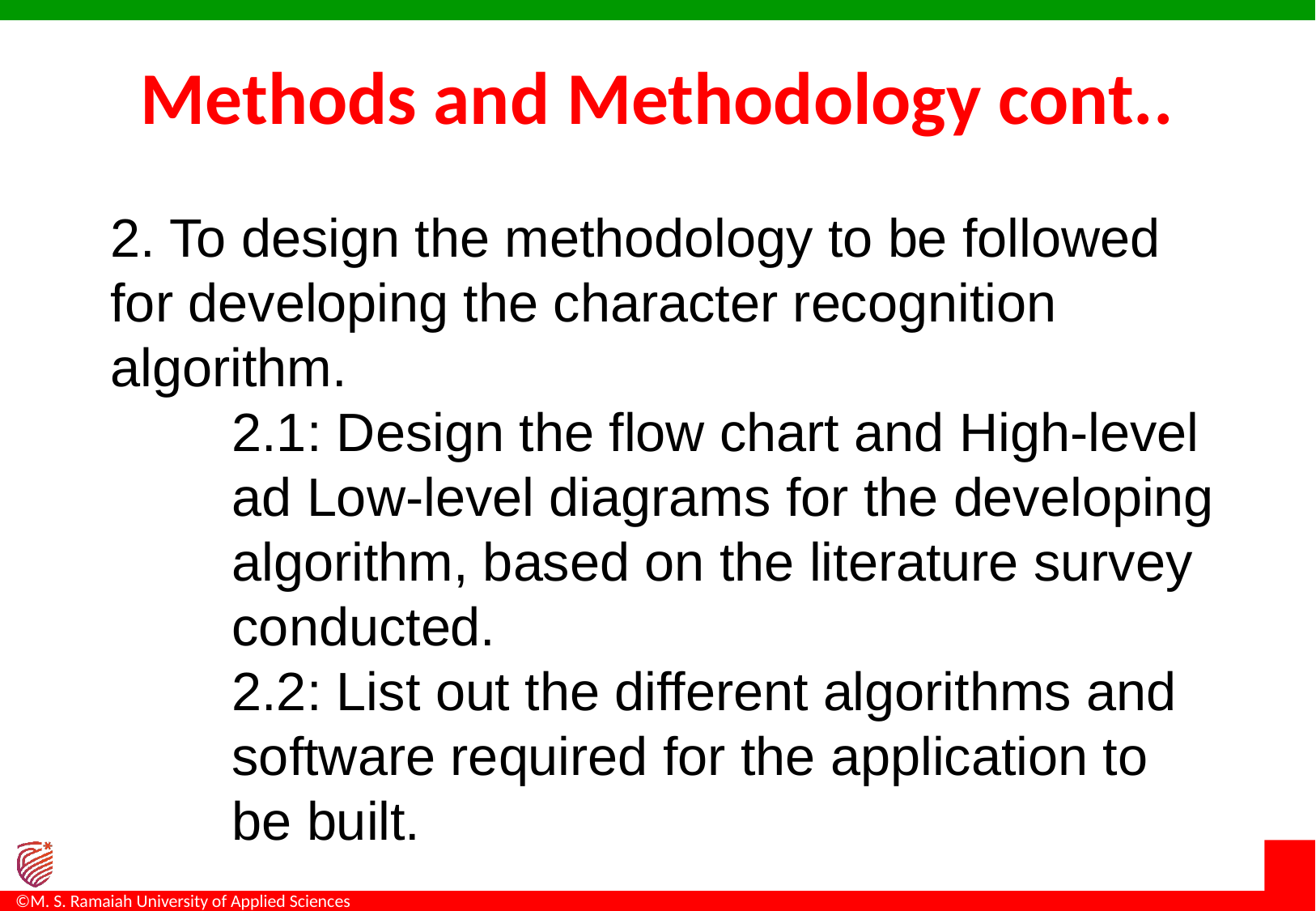

# Methods and Methodology cont..
2. To design the methodology to be followed for developing the character recognition algorithm.
2.1: Design the flow chart and High-level ad Low-level diagrams for the developing algorithm, based on the literature survey conducted.
2.2: List out the different algorithms and software required for the application to be built.